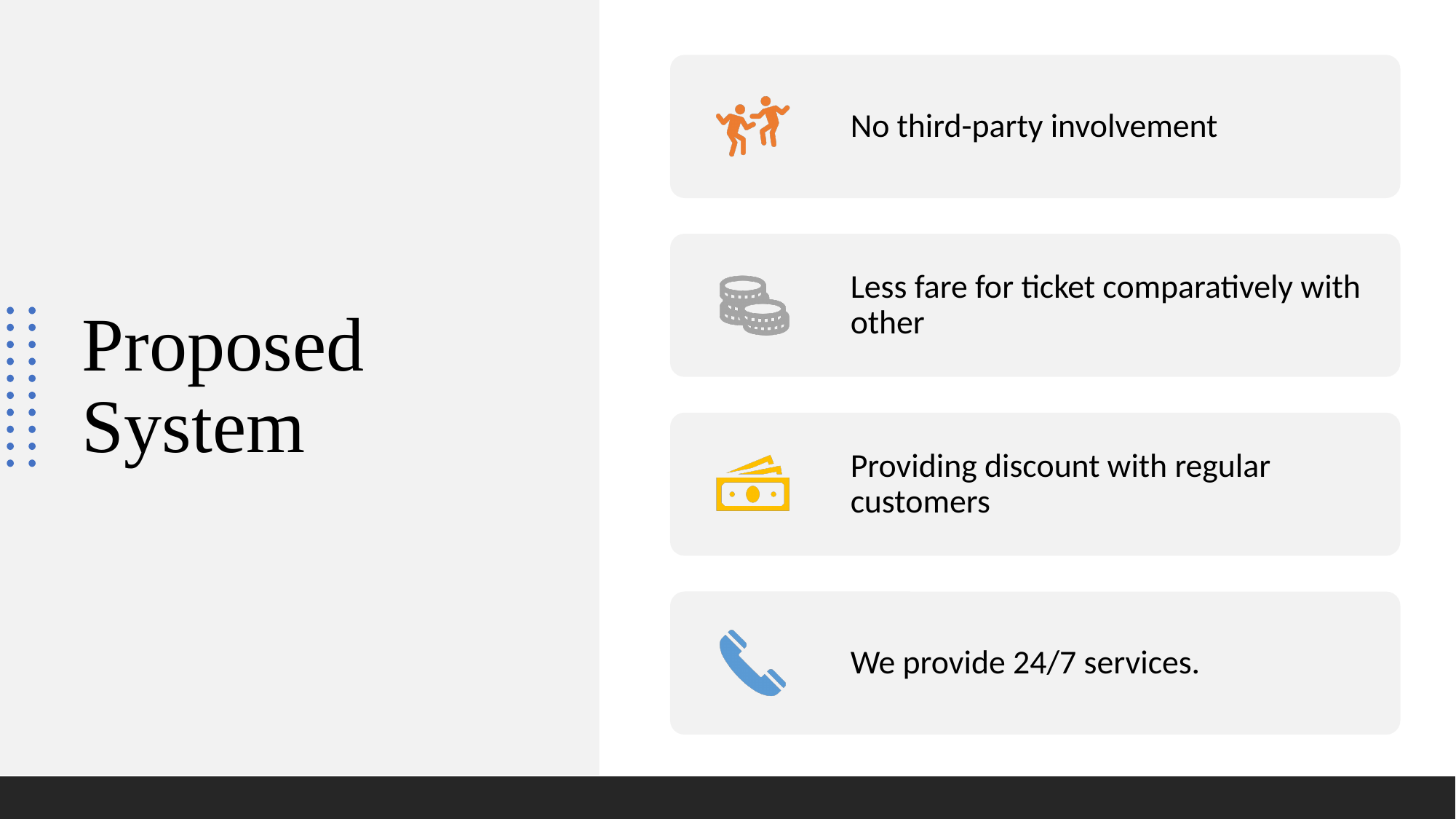

No third-party involvement
Less fare for ticket comparatively with other
Providing discount with regular customers
We provide 24/7 services.
# Proposed System